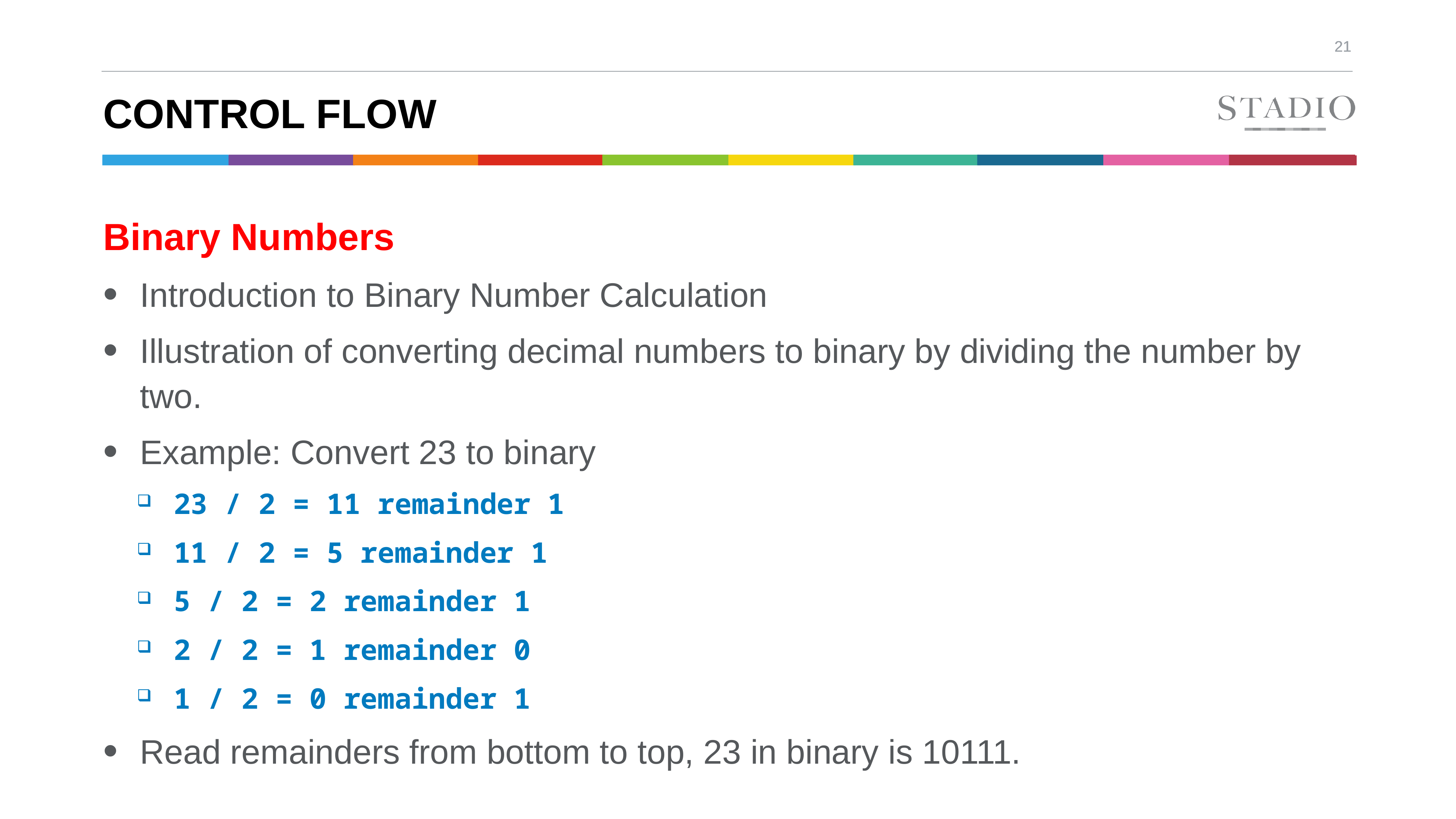

# Control flow

Binary Numbers
Introduction to Binary Number Calculation
Illustration of converting decimal numbers to binary by dividing the number by two.
Example: Convert 23 to binary
23 / 2 = 11 remainder 1
11 / 2 = 5 remainder 1
5 / 2 = 2 remainder 1
2 / 2 = 1 remainder 0
1 / 2 = 0 remainder 1
Read remainders from bottom to top, 23 in binary is 10111.